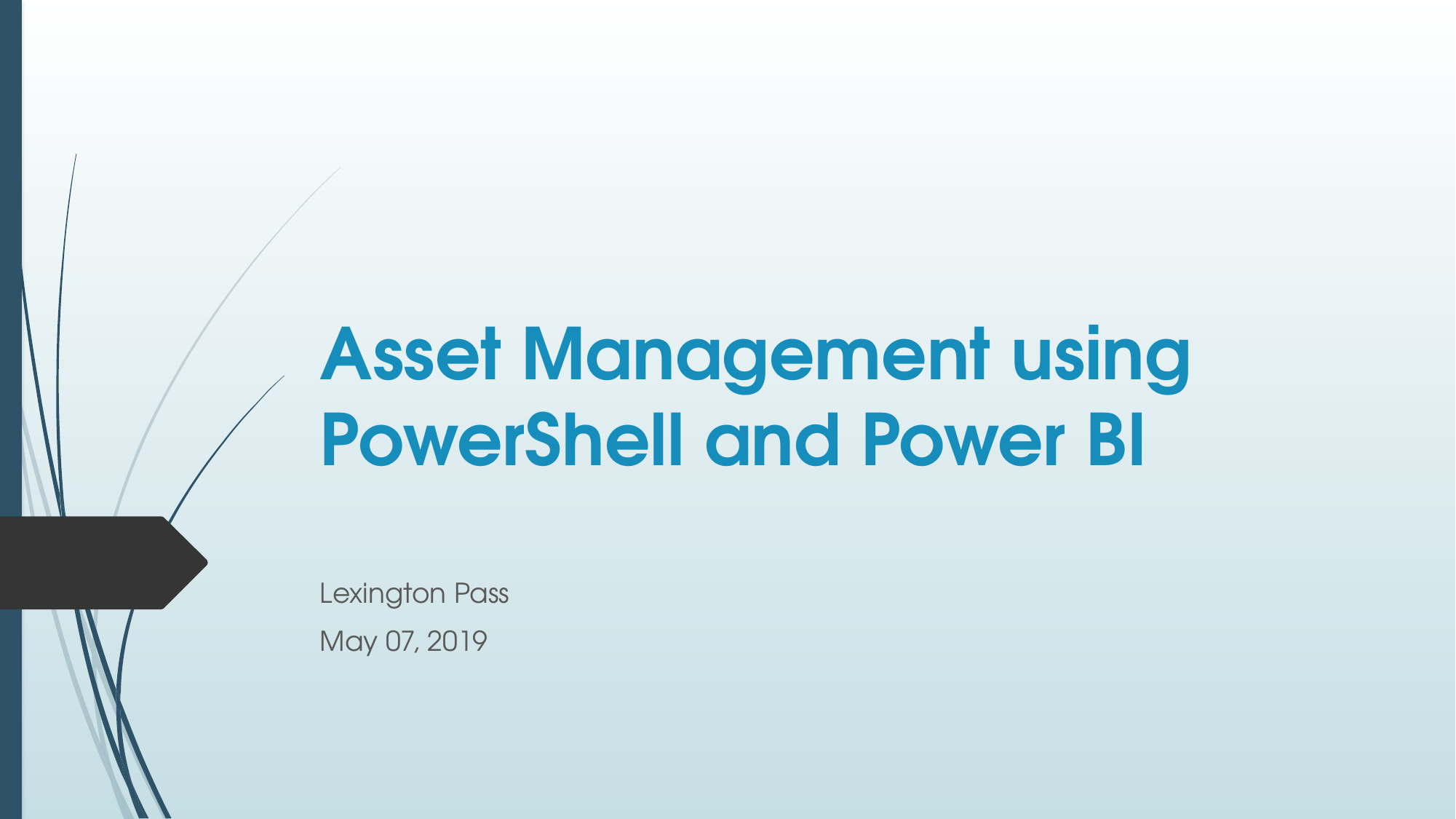

# Asset Management using PowerShell and Power BI
Lexington Pass
May 07, 2019